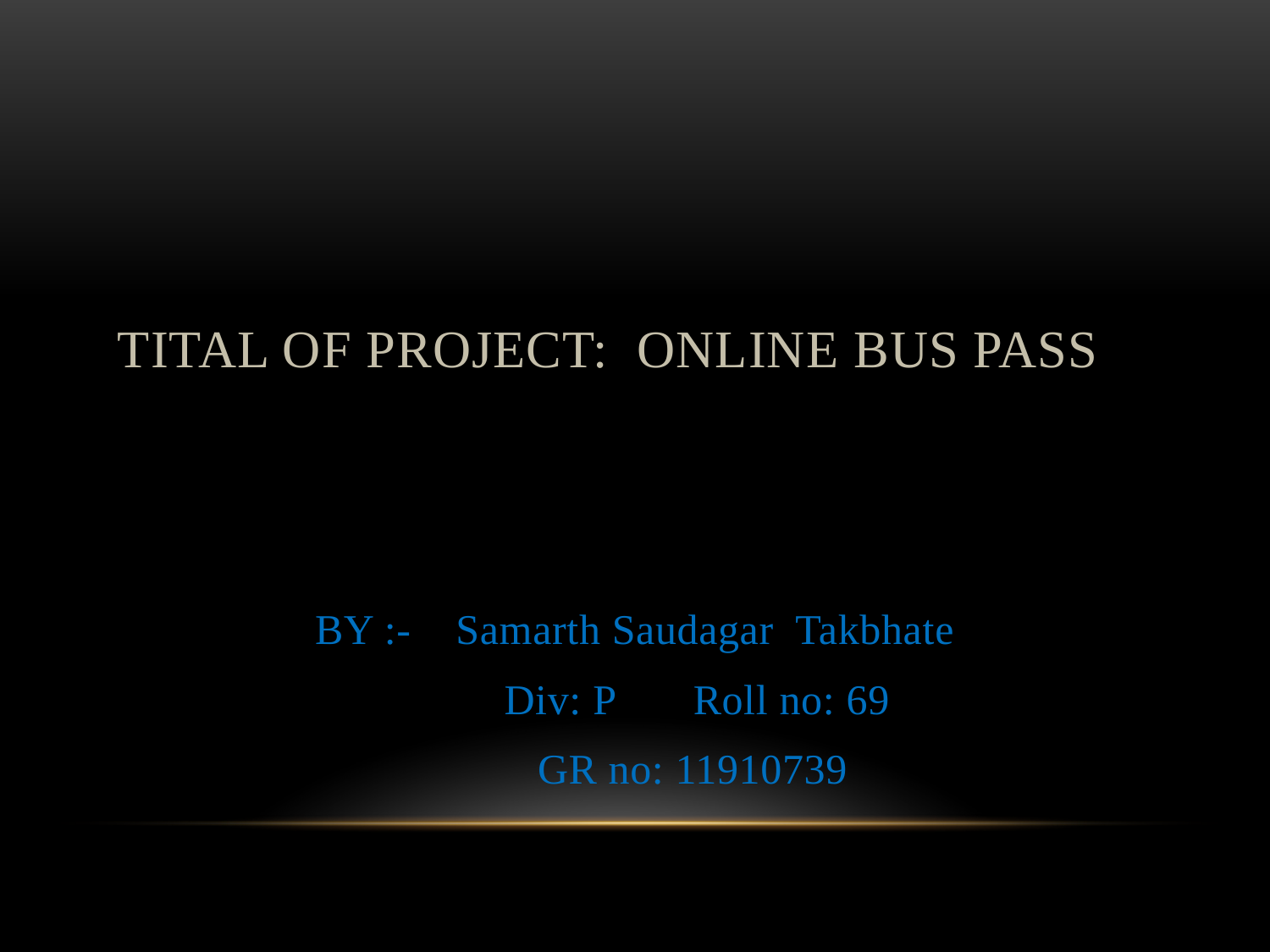

# Tital of project:  Online bus pass
                                 BY :-    Samarth Saudagar  Takbhate
                                                  Div: P       Roll no: 69
                                                     GR no: 11910739